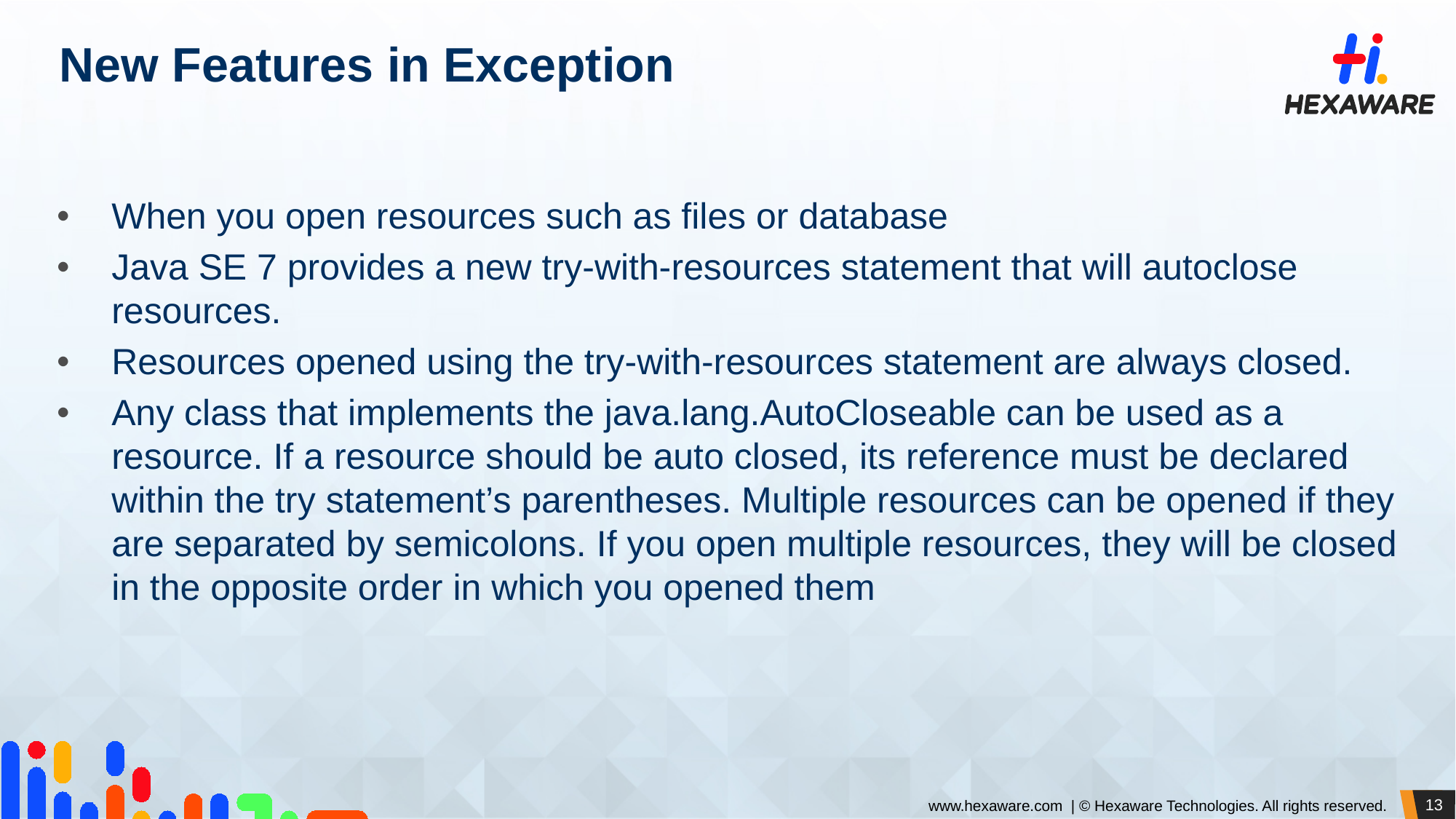

# New Features in Exception
When you open resources such as files or database
Java SE 7 provides a new try-with-resources statement that will autoclose resources.
Resources opened using the try-with-resources statement are always closed.
Any class that implements the java.lang.AutoCloseable can be used as a resource. If a resource should be auto closed, its reference must be declared within the try statement’s parentheses. Multiple resources can be opened if they are separated by semicolons. If you open multiple resources, they will be closed in the opposite order in which you opened them